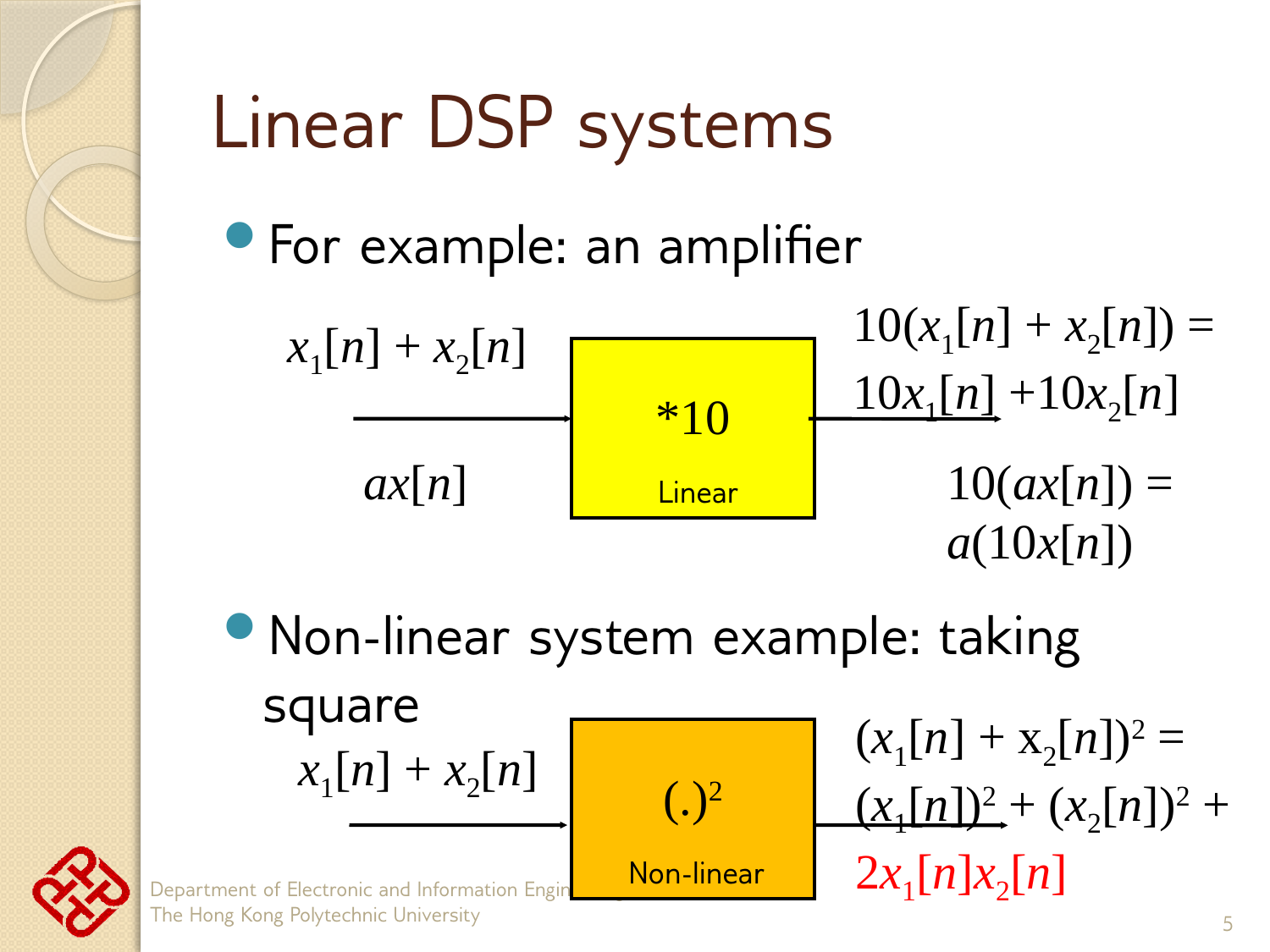

# Linear DSP systems
For example: an amplifier

Non-linear system example: taking square
10(x1[n] + x2[n]) =
10x1[n] +10x2[n]
x1[n] + x2[n]

*10

ax[n]
10(ax[n]) =
a(10x[n])
Linear
(x1[n] + x2[n])2 =
(x1[n])2 + (x2[n])2 +
2x1[n]x2[n]

(.)2
x1[n] + x2[n]

Non-linear
5